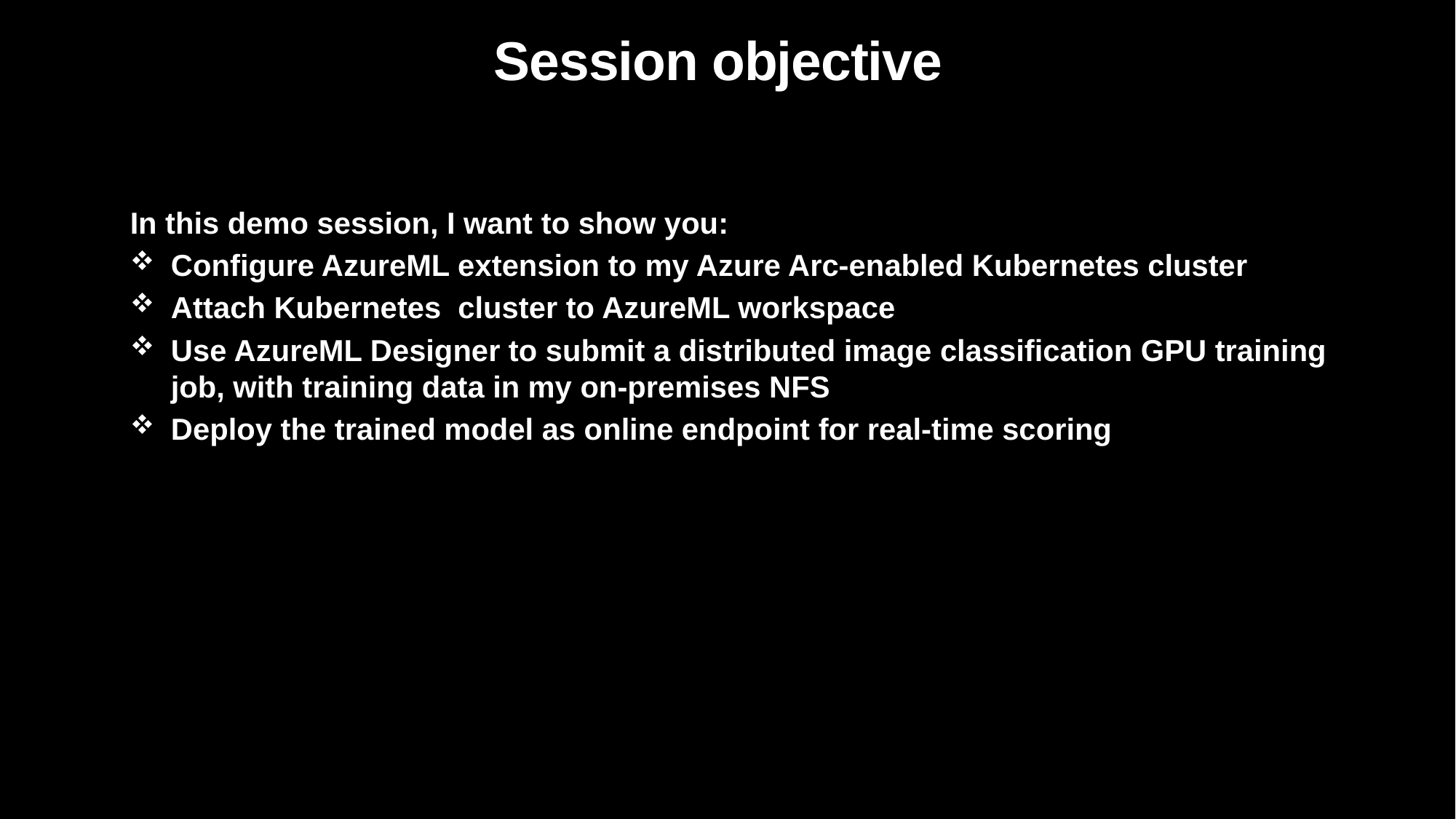

# Session objective
In this demo session, I want to show you:
Configure AzureML extension to my Azure Arc-enabled Kubernetes cluster
Attach Kubernetes  cluster to AzureML workspace
Use AzureML Designer to submit a distributed image classification GPU training job, with training data in my on-premises NFS
Deploy the trained model as online endpoint for real-time scoring